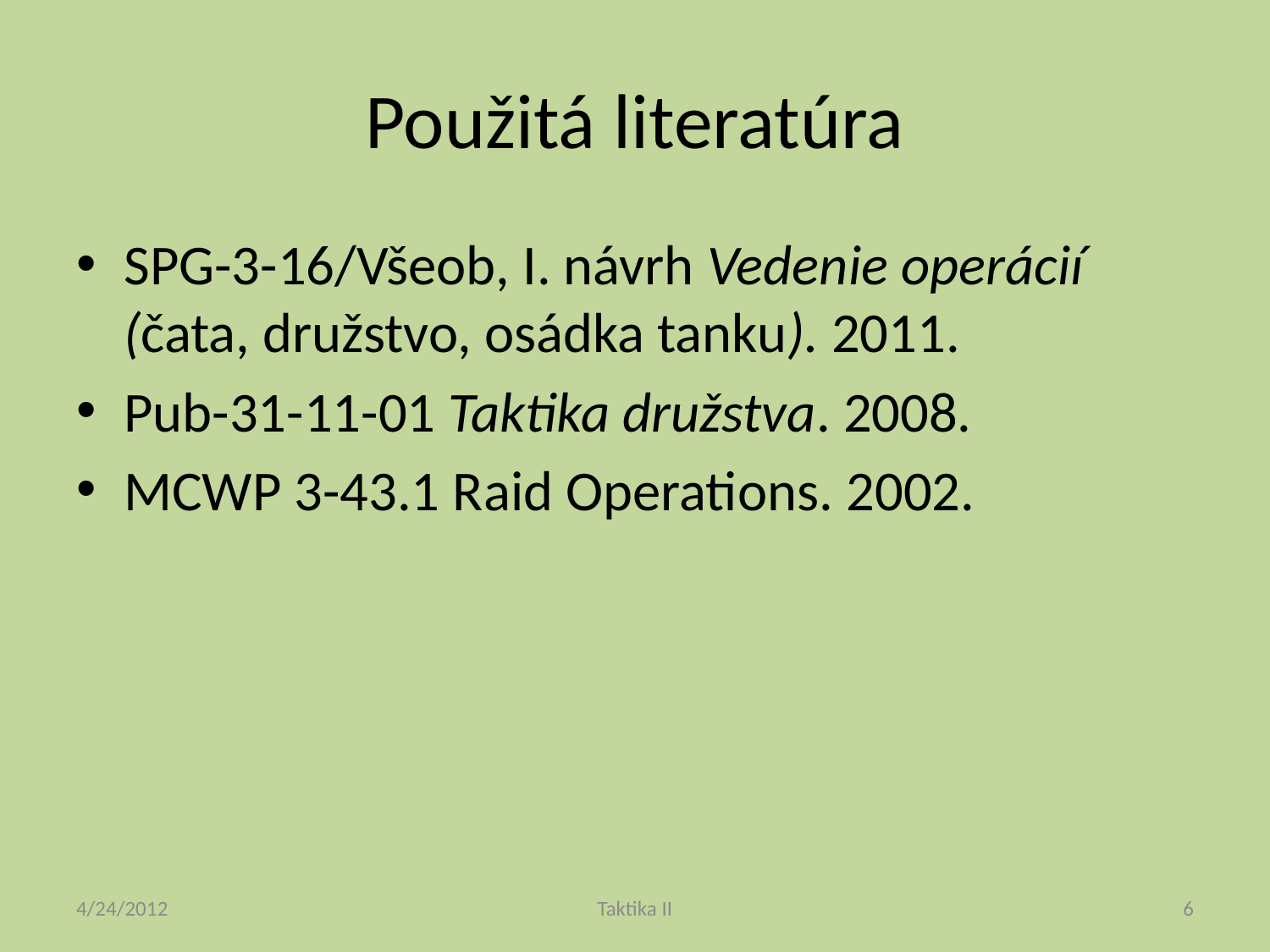

# Použitá literatúra
SPG-3-16/Všeob, I. návrh Vedenie operácií (čata, družstvo, osádka tanku). 2011.
Pub-31-11-01 Taktika družstva. 2008.
MCWP 3-43.1 Raid Operations. 2002.
4/24/2012
Taktika II
6